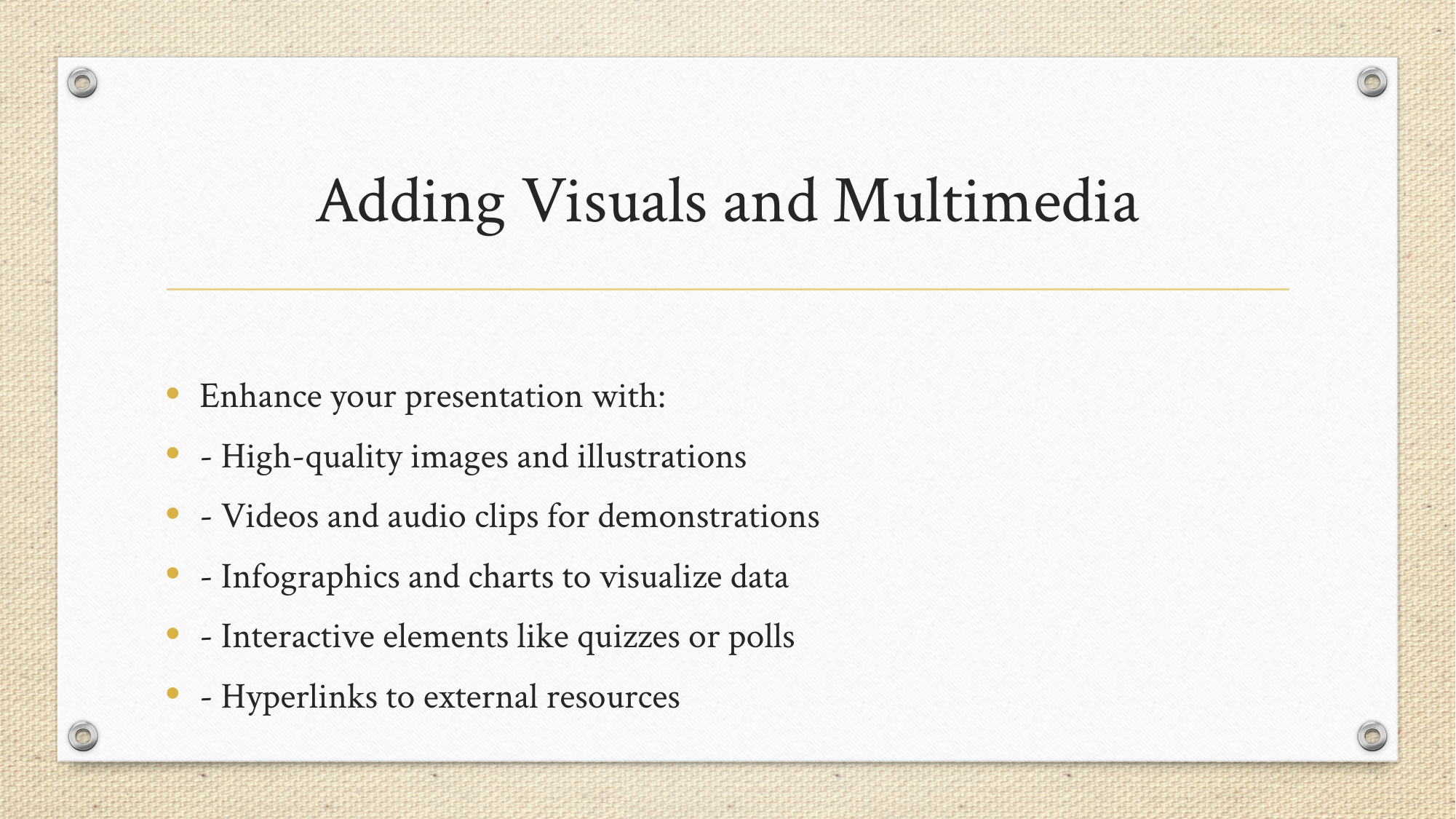

# Adding Visuals and Multimedia

Enhance your presentation with:
- High-quality images and illustrations
- Videos and audio clips for demonstrations
- Infographics and charts to visualize data
- Interactive elements like quizzes or polls
- Hyperlinks to external resources